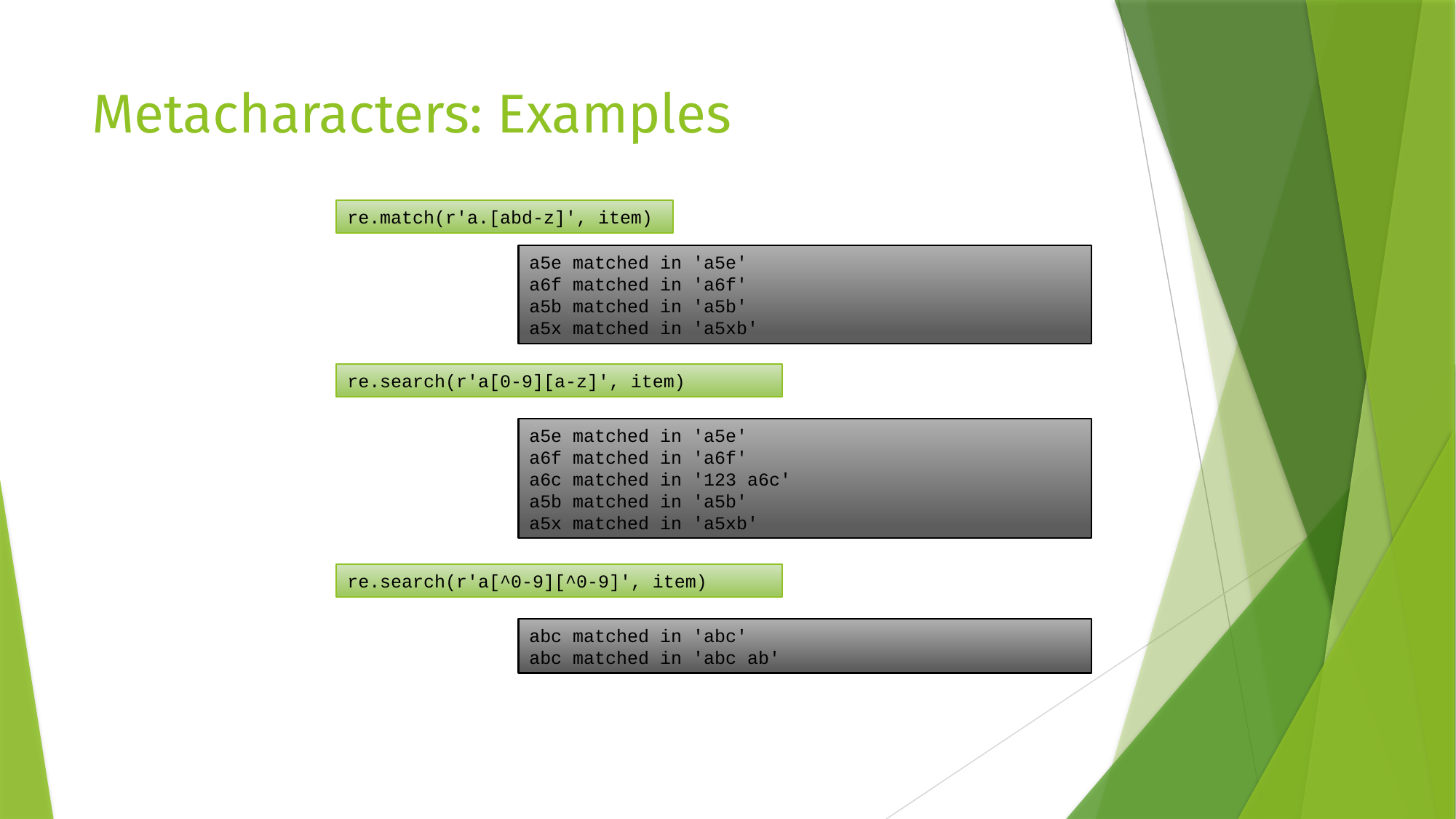

# Metacharacters: Examples
re.match(r'a.[abd-z]', item)
a5e matched in 'a5e'
a6f matched in 'a6f'
a5b matched in 'a5b'
a5x matched in 'a5xb'
re.search(r'a[0-9][a-z]', item)
a5e matched in 'a5e'
a6f matched in 'a6f'
a6c matched in '123 a6c'
a5b matched in 'a5b'
a5x matched in 'a5xb'
re.search(r'a[^0-9][^0-9]', item)
abc matched in 'abc'
abc matched in 'abc ab'